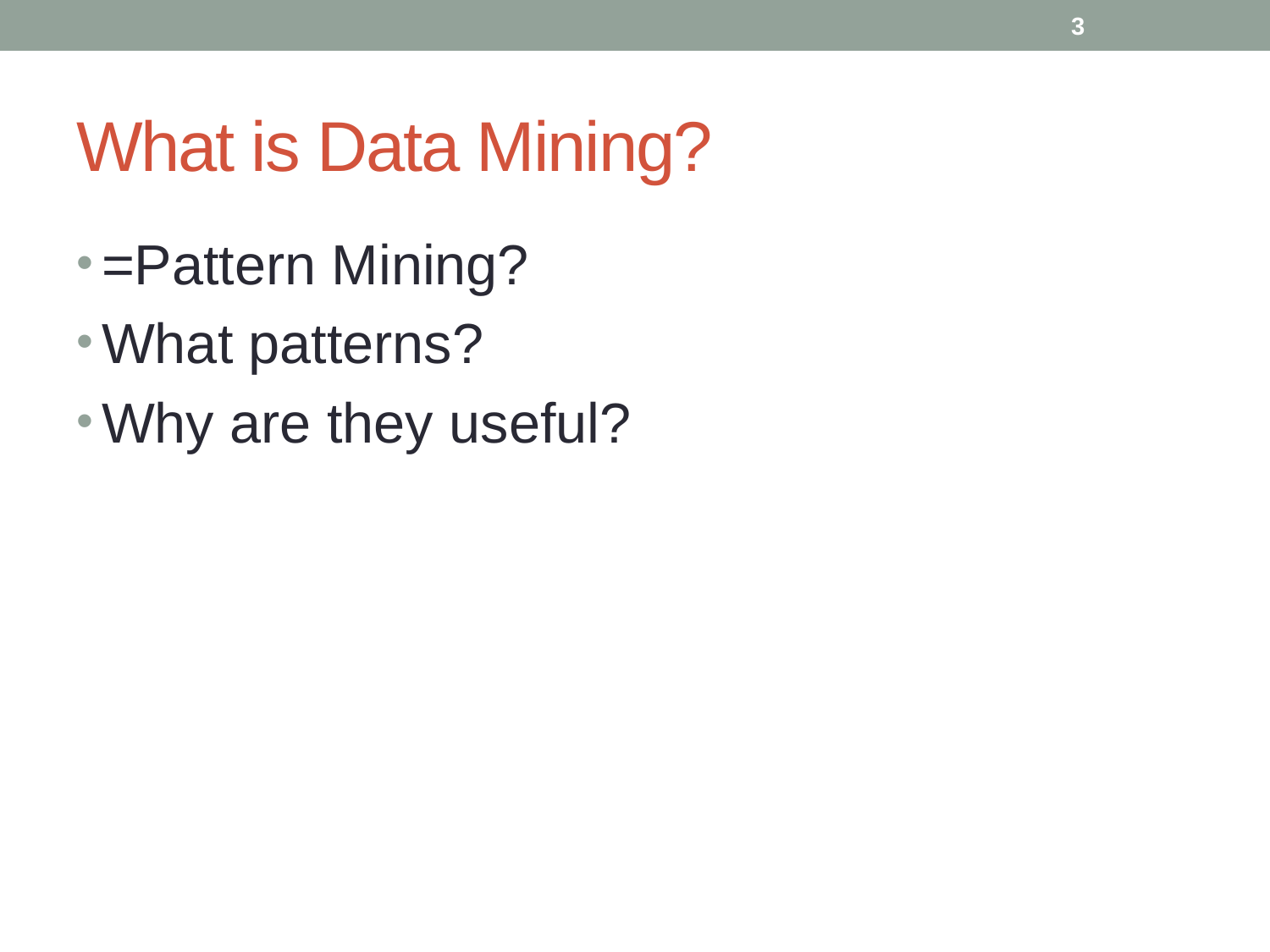

3
# What is Data Mining?
=Pattern Mining?
What patterns?
Why are they useful?